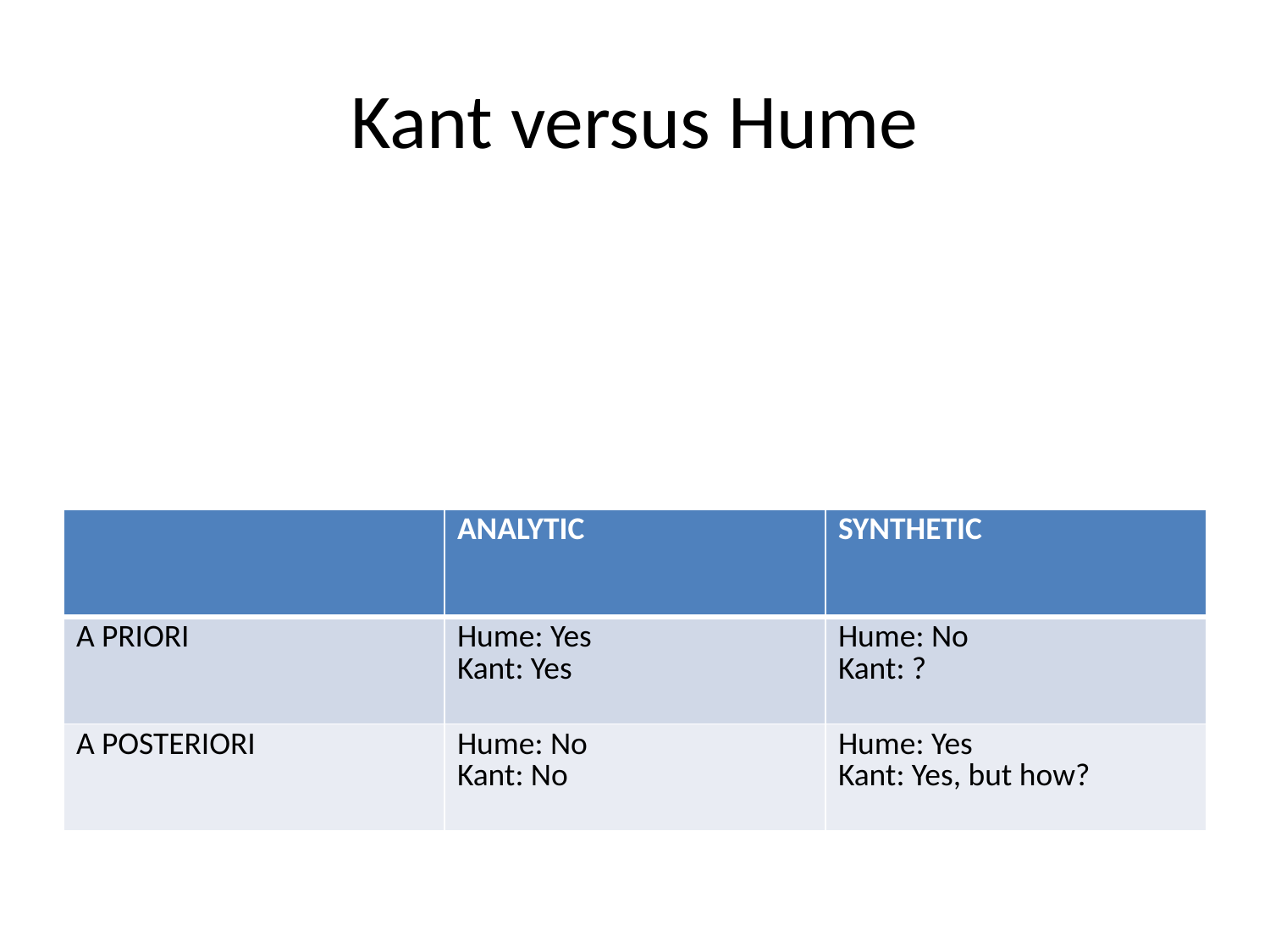

# Kant versus Hume
|  | ANALYTIC | SYNTHETIC |
| --- | --- | --- |
| A PRIORI | Hume: Yes Kant: Yes | Hume: No Kant: ? |
| A POSTERIORI | Hume: No Kant: No | Hume: Yes Kant: Yes, but how? |